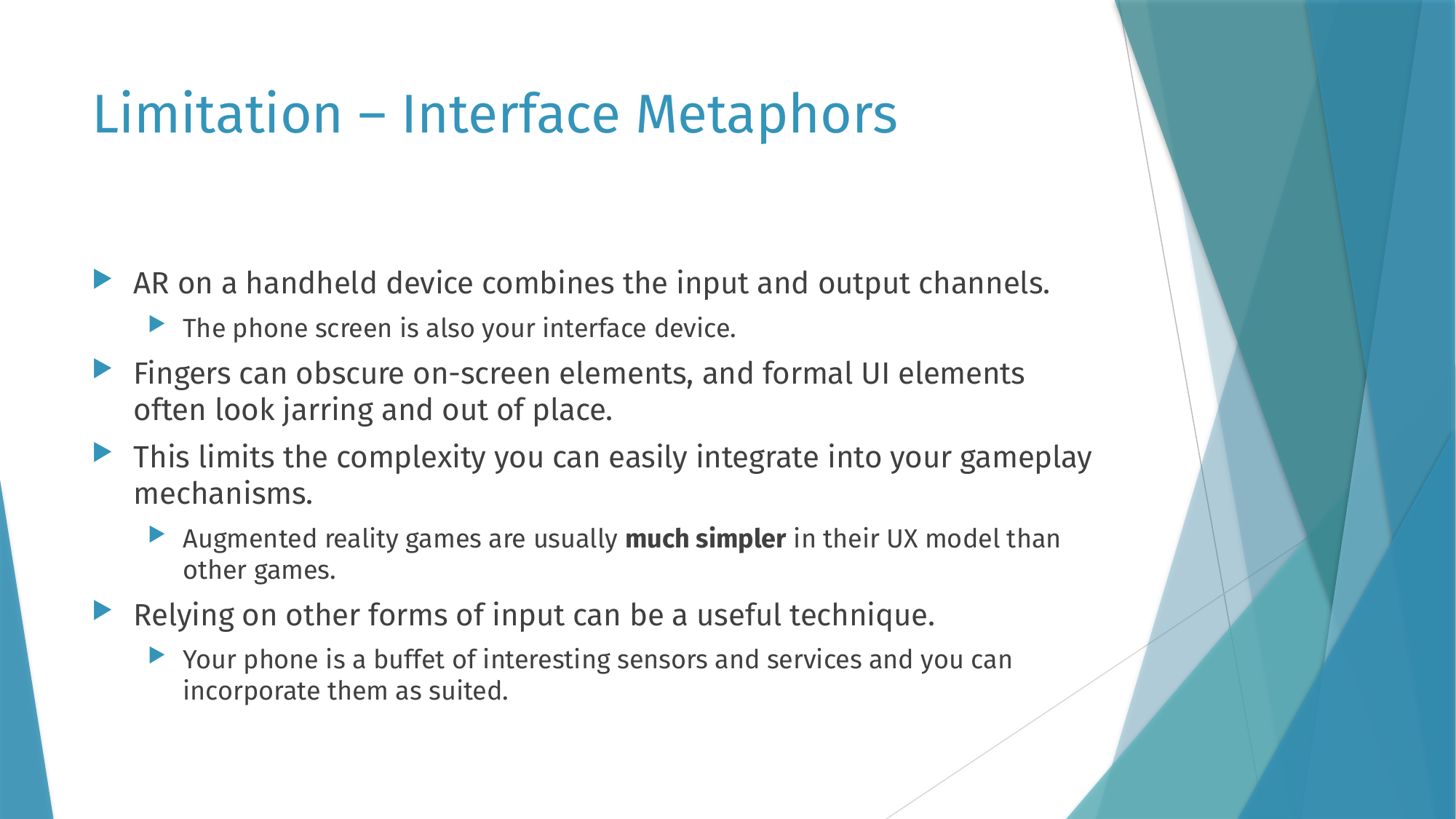

# Limitation – Interface Metaphors
AR on a handheld device combines the input and output channels.
The phone screen is also your interface device.
Fingers can obscure on-screen elements, and formal UI elements often look jarring and out of place.
This limits the complexity you can easily integrate into your gameplay mechanisms.
Augmented reality games are usually much simpler in their UX model than other games.
Relying on other forms of input can be a useful technique.
Your phone is a buffet of interesting sensors and services and you can incorporate them as suited.